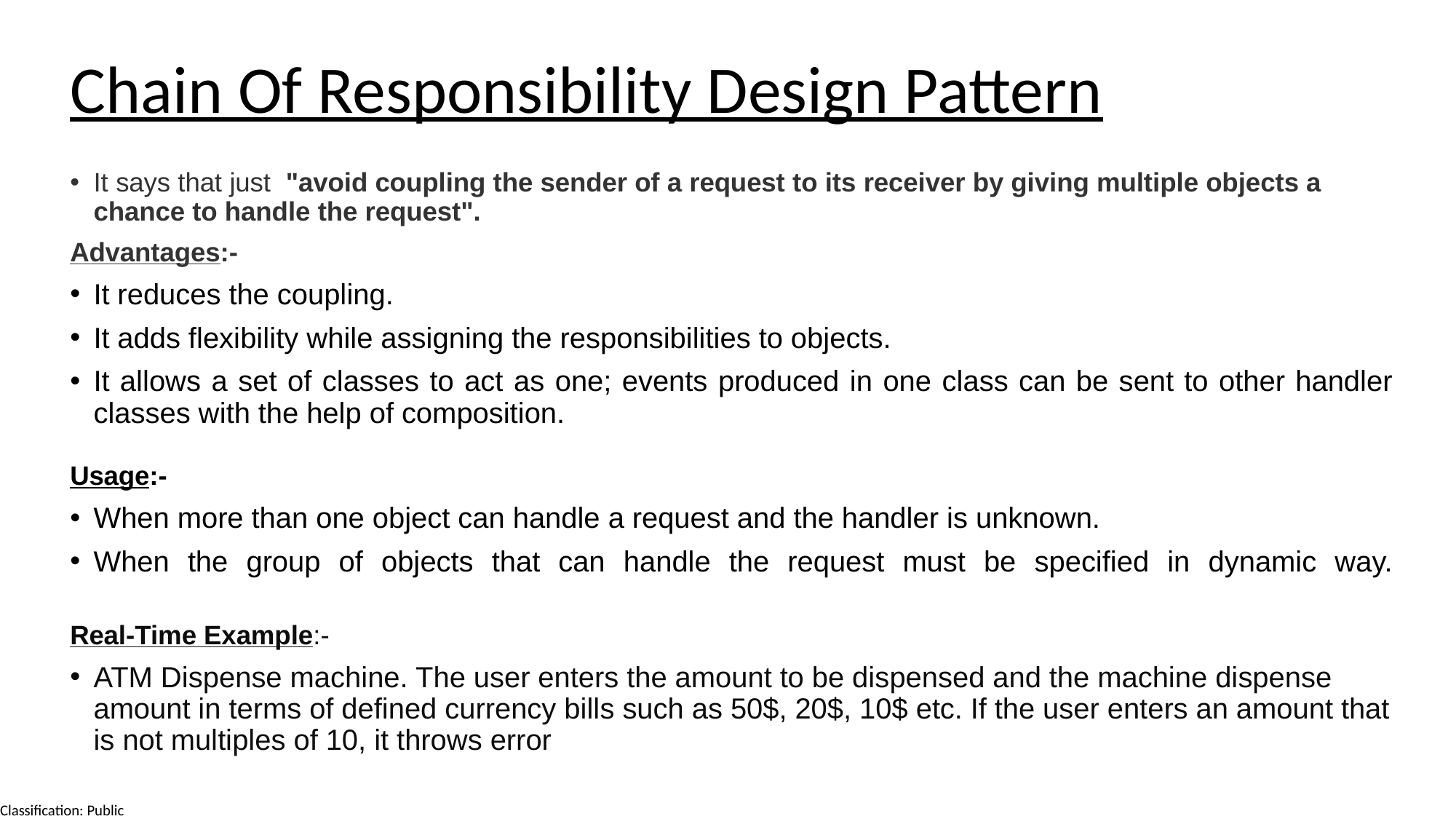

Chain Of Responsibility Design Pattern

It says that just  "avoid coupling the sender of a request to its receiver by giving multiple objects a chance to handle the request".
Advantages:-
It reduces the coupling.
It adds flexibility while assigning the responsibilities to objects.
It allows a set of classes to act as one; events produced in one class can be sent to other handler classes with the help of composition.
Usage:-
When more than one object can handle a request and the handler is unknown.
When the group of objects that can handle the request must be specified in dynamic way.
Real-Time Example:-
ATM Dispense machine. The user enters the amount to be dispensed and the machine dispense amount in terms of defined currency bills such as 50$, 20$, 10$ etc. If the user enters an amount that is not multiples of 10, it throws error